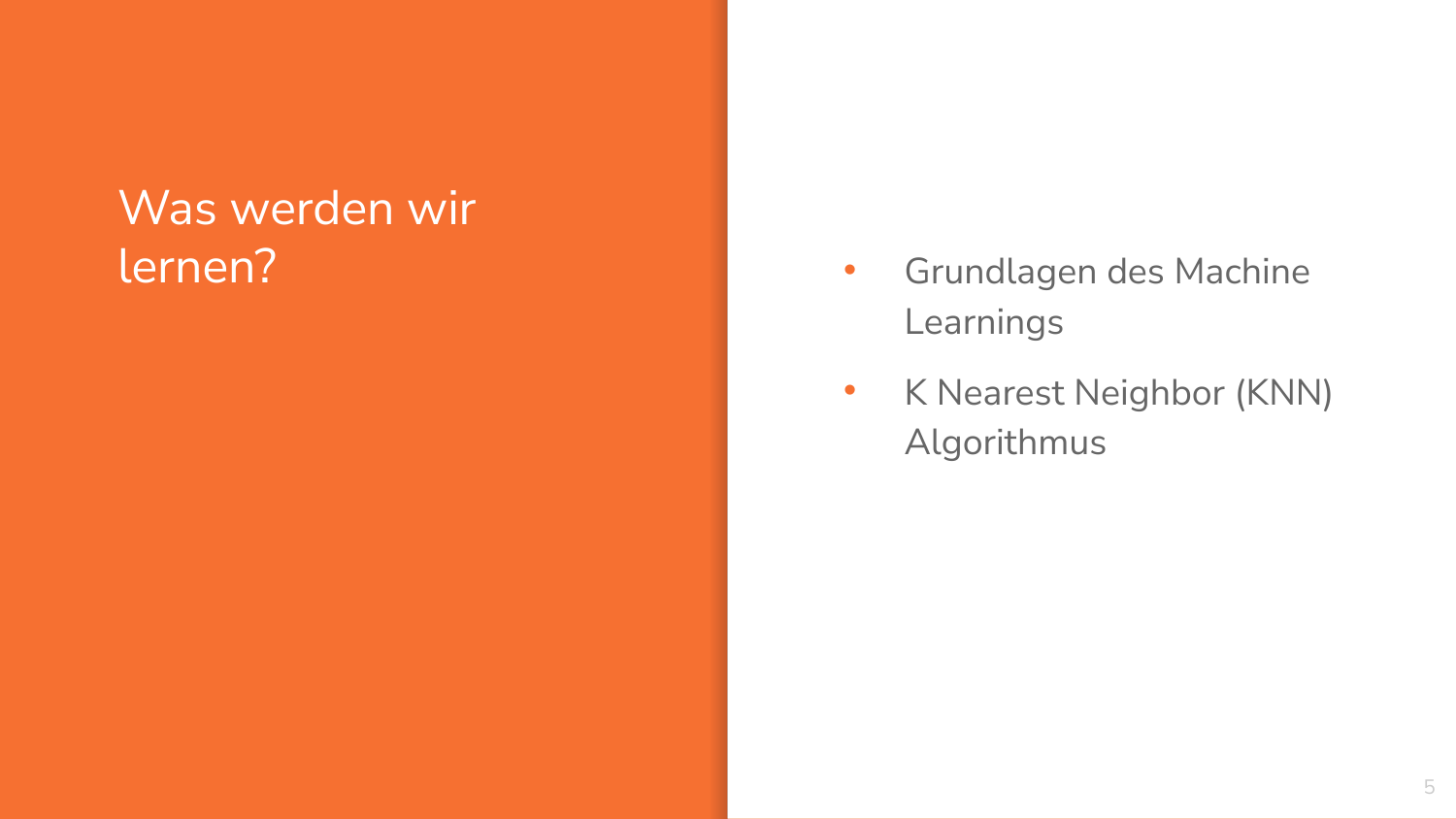

Grundlagen des Machine Learnings
K Nearest Neighbor (KNN) Algorithmus
# Was werden wir lernen?
5